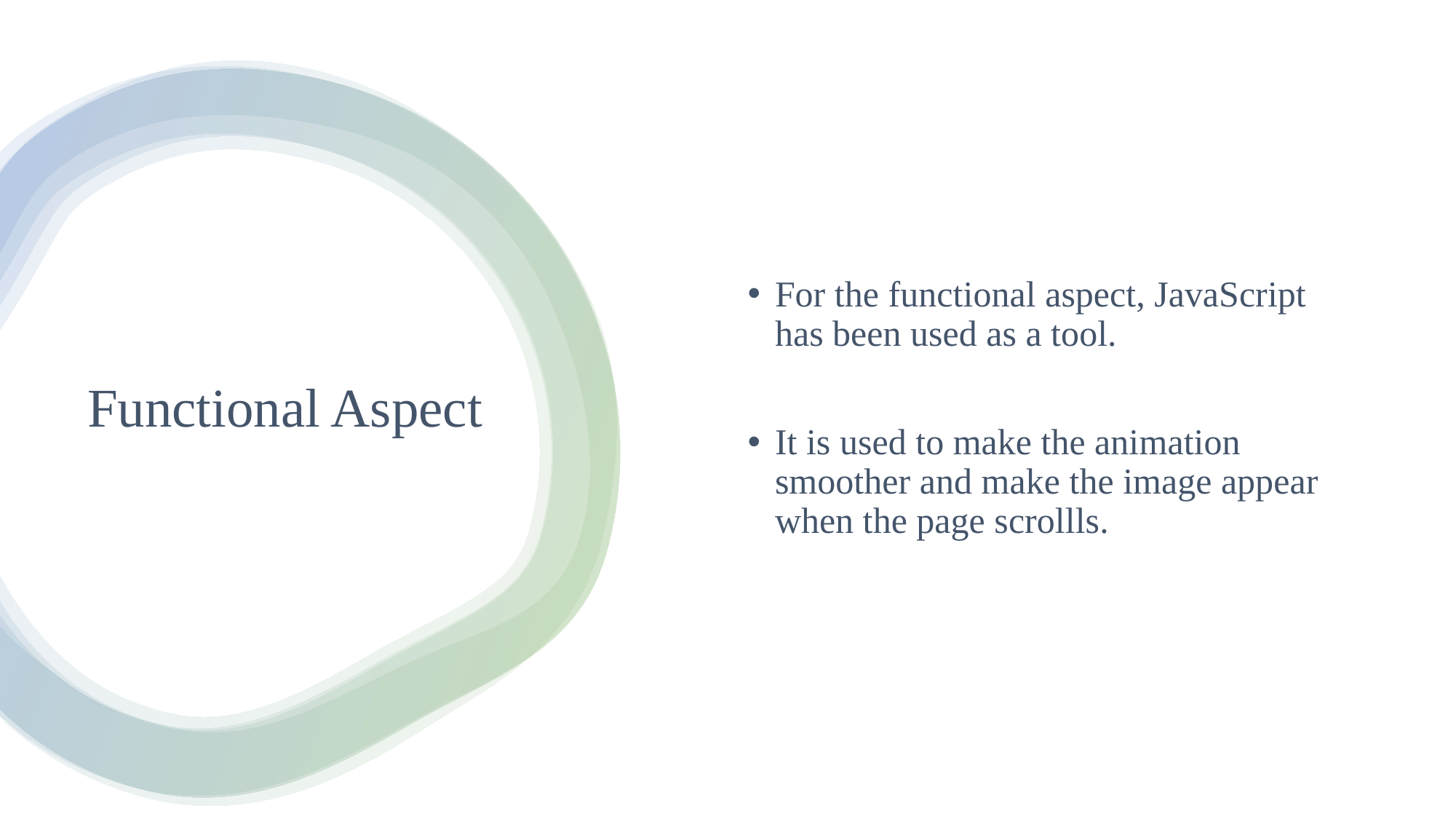

For the functional aspect, JavaScript has been used as a tool.

It is used to make the animation smoother and make the image appear when the page scrollls.
# Functional Aspect